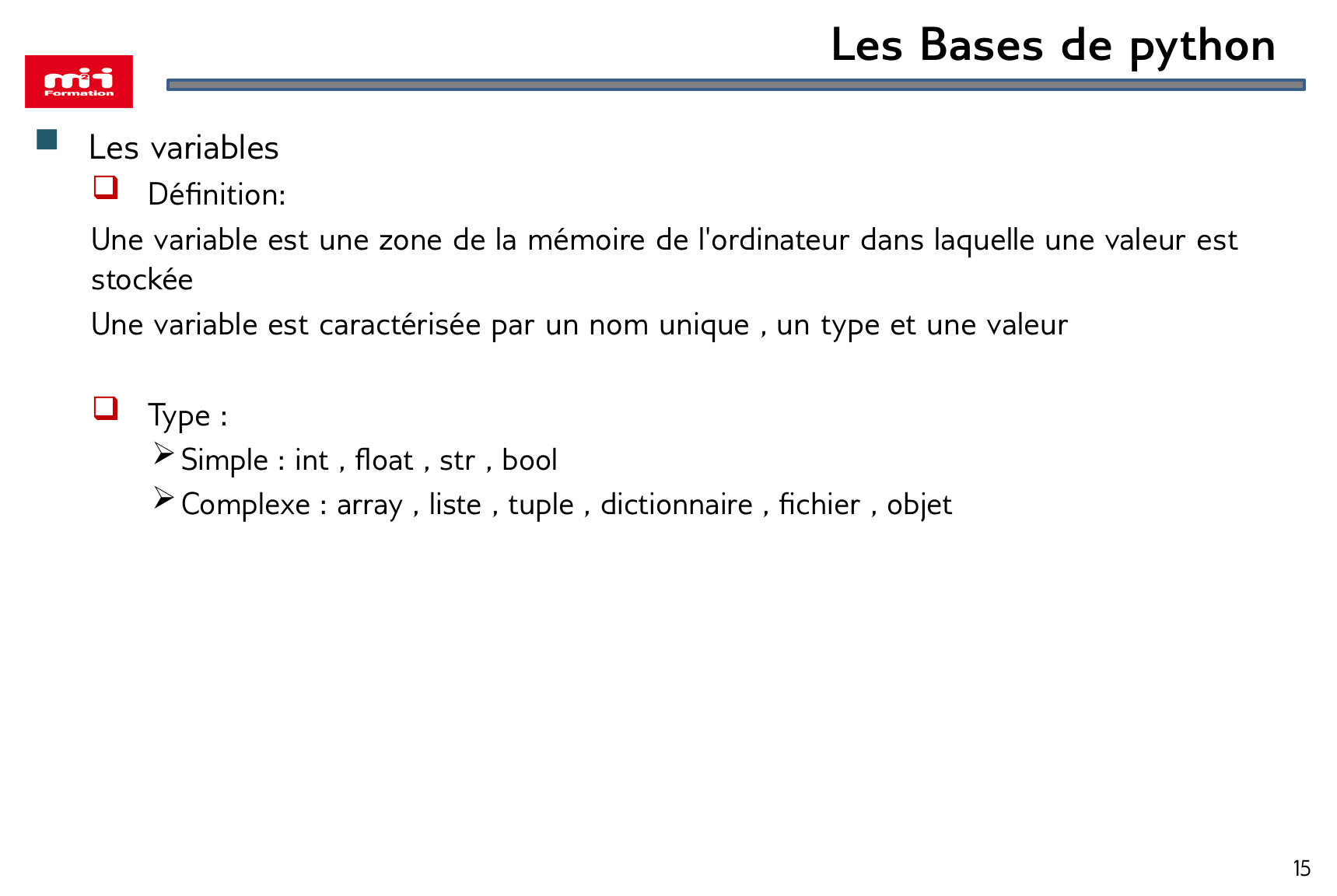

# Les Bases de python
Les variables
Définition:
Une variable est une zone de la mémoire de l'ordinateur dans laquelle une valeur est stockée
Une variable est caractérisée par un nom unique , un type et une valeur

Type :
Simple : int , float , str , bool
Complexe : array , liste , tuple , dictionnaire , fichier , objet

15